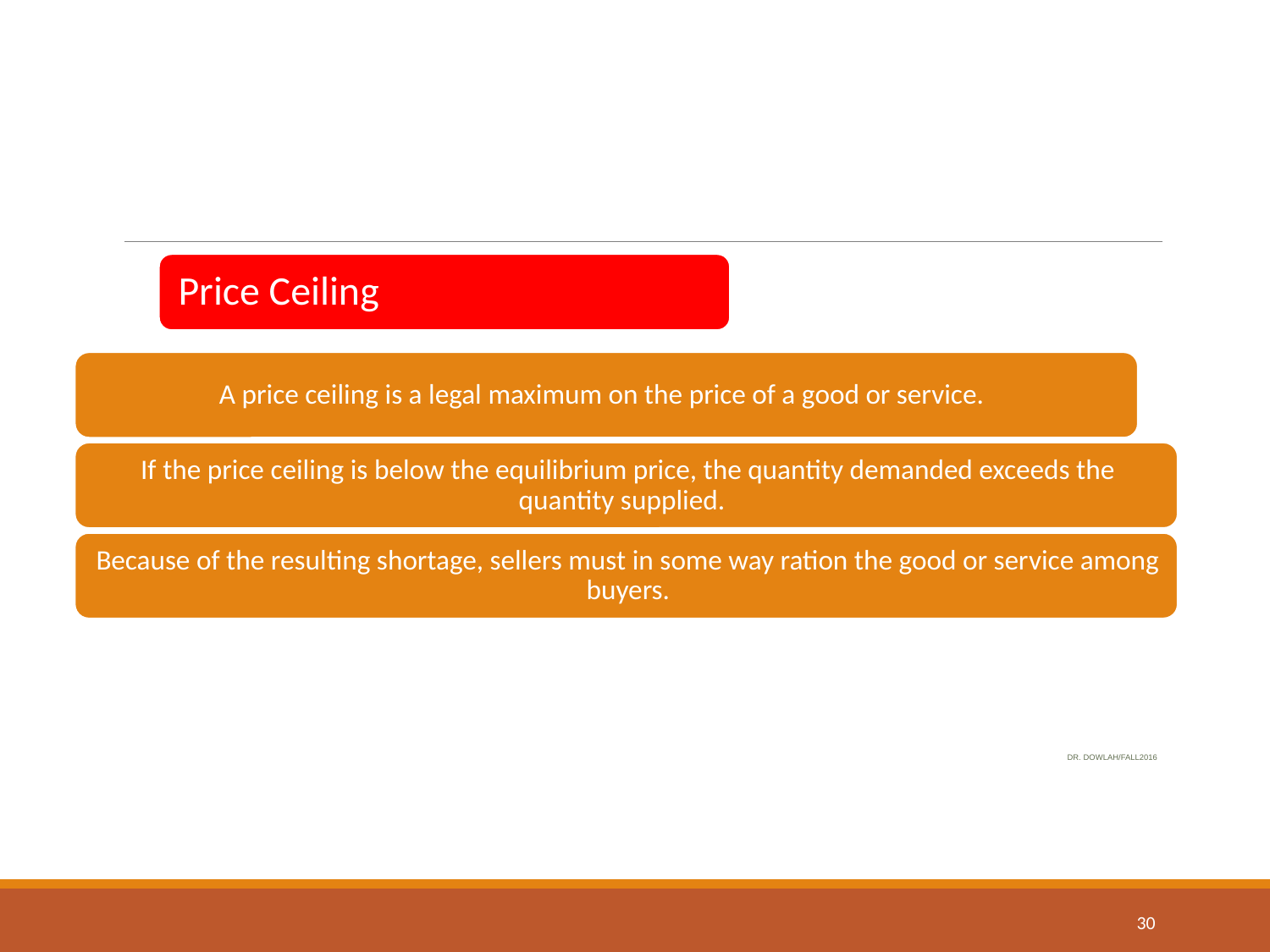

Price Ceiling
A price ceiling is a legal maximum on the price of a good or service.
If the price ceiling is below the equilibrium price, the quantity demanded exceeds the quantity supplied.
Because of the resulting shortage, sellers must in some way ration the good or service among buyers.
Dr. Dowlah/Fall2016
30